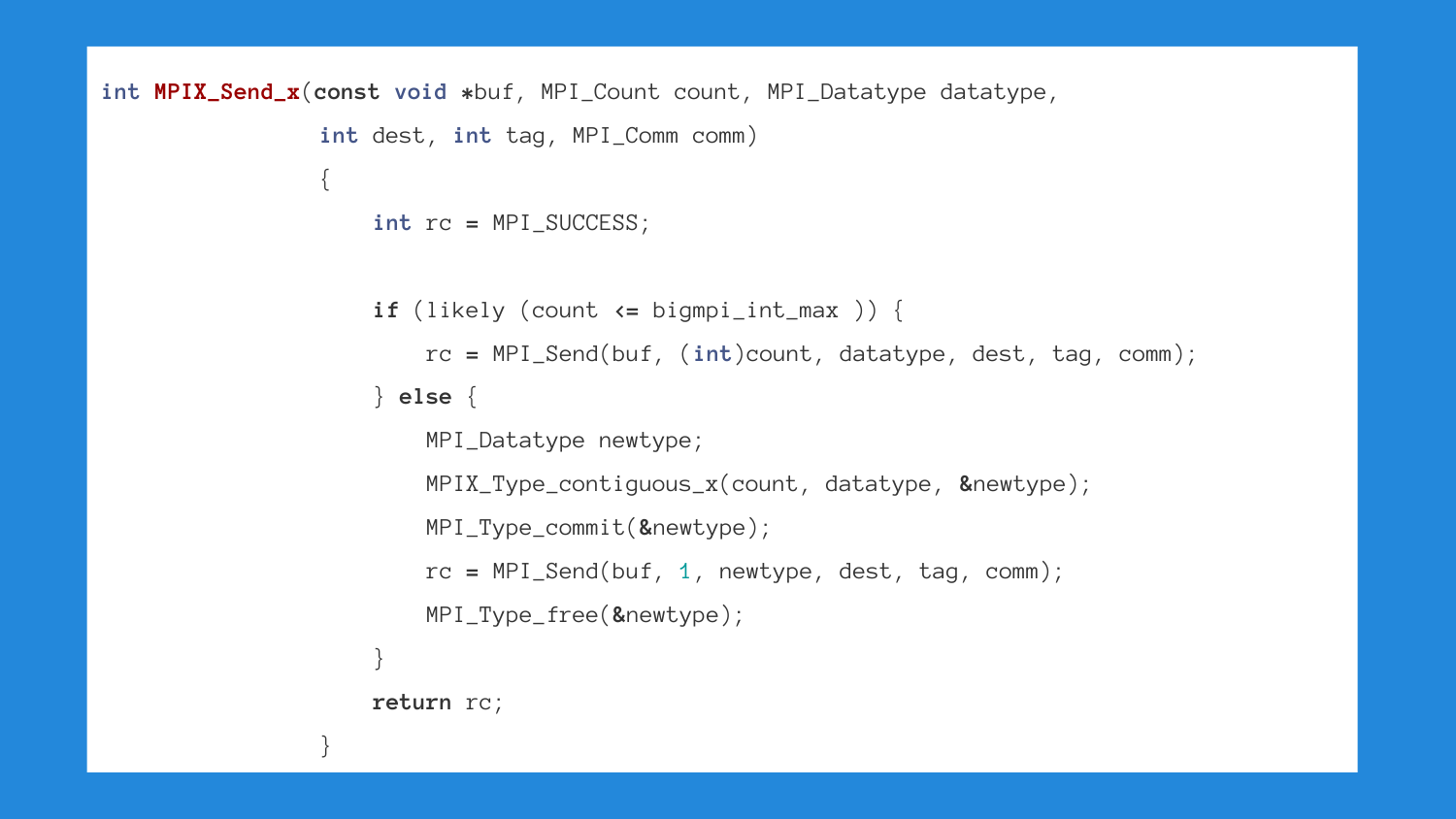

int MPIX_Send_x(const void *buf, MPI_Count count, MPI_Datatype datatype,
int dest, int tag, MPI_Comm comm)
{
    int rc = MPI_SUCCESS;

    if (likely (count <= bigmpi_int_max )) {
        rc = MPI_Send(buf, (int)count, datatype, dest, tag, comm);
    } else {
        MPI_Datatype newtype;
        MPIX_Type_contiguous_x(count, datatype, &newtype);
        MPI_Type_commit(&newtype);
        rc = MPI_Send(buf, 1, newtype, dest, tag, comm);
        MPI_Type_free(&newtype);
    }
    return rc;
}